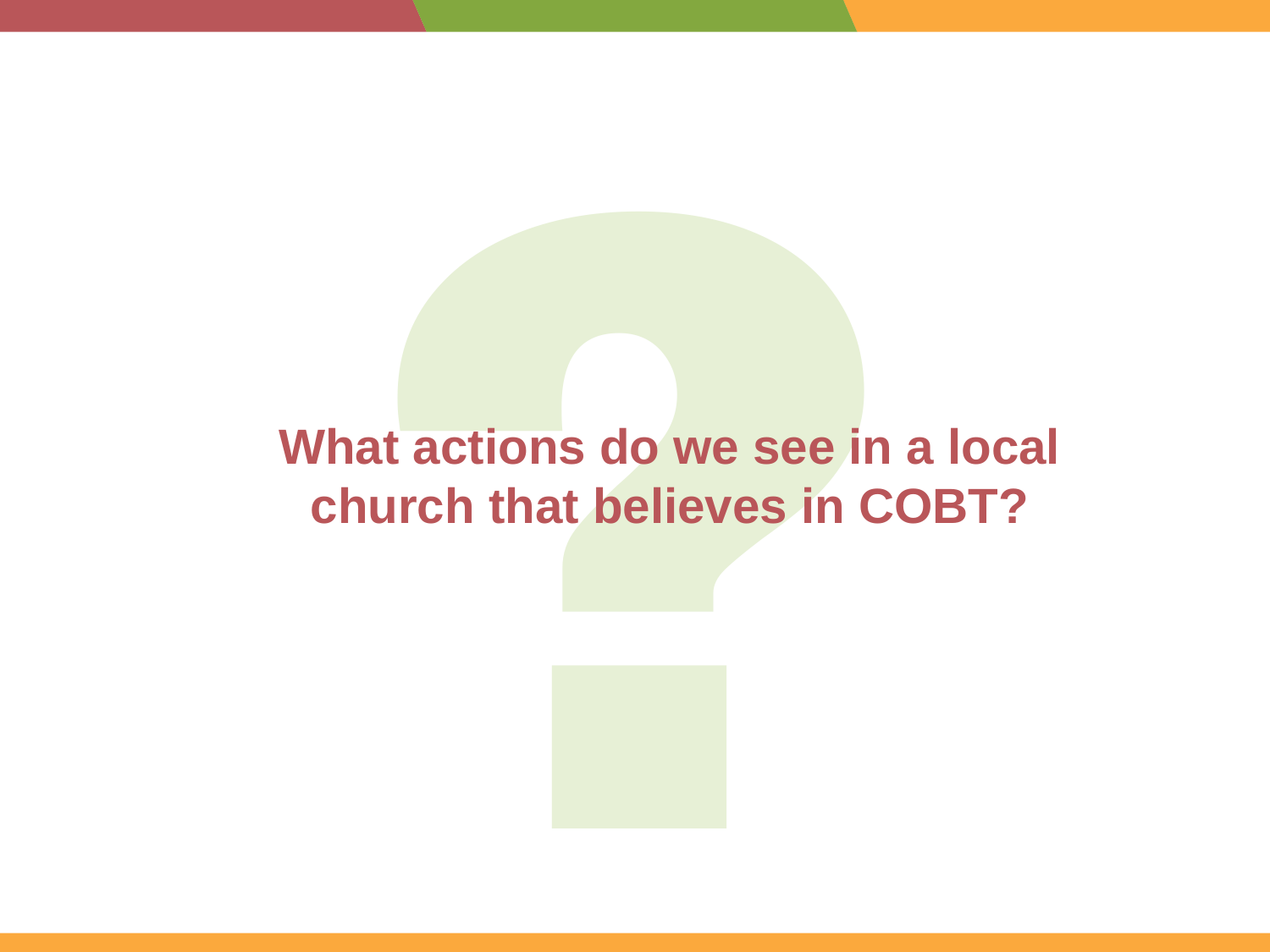

?
What actions do we see in a local church that believes in COBT?